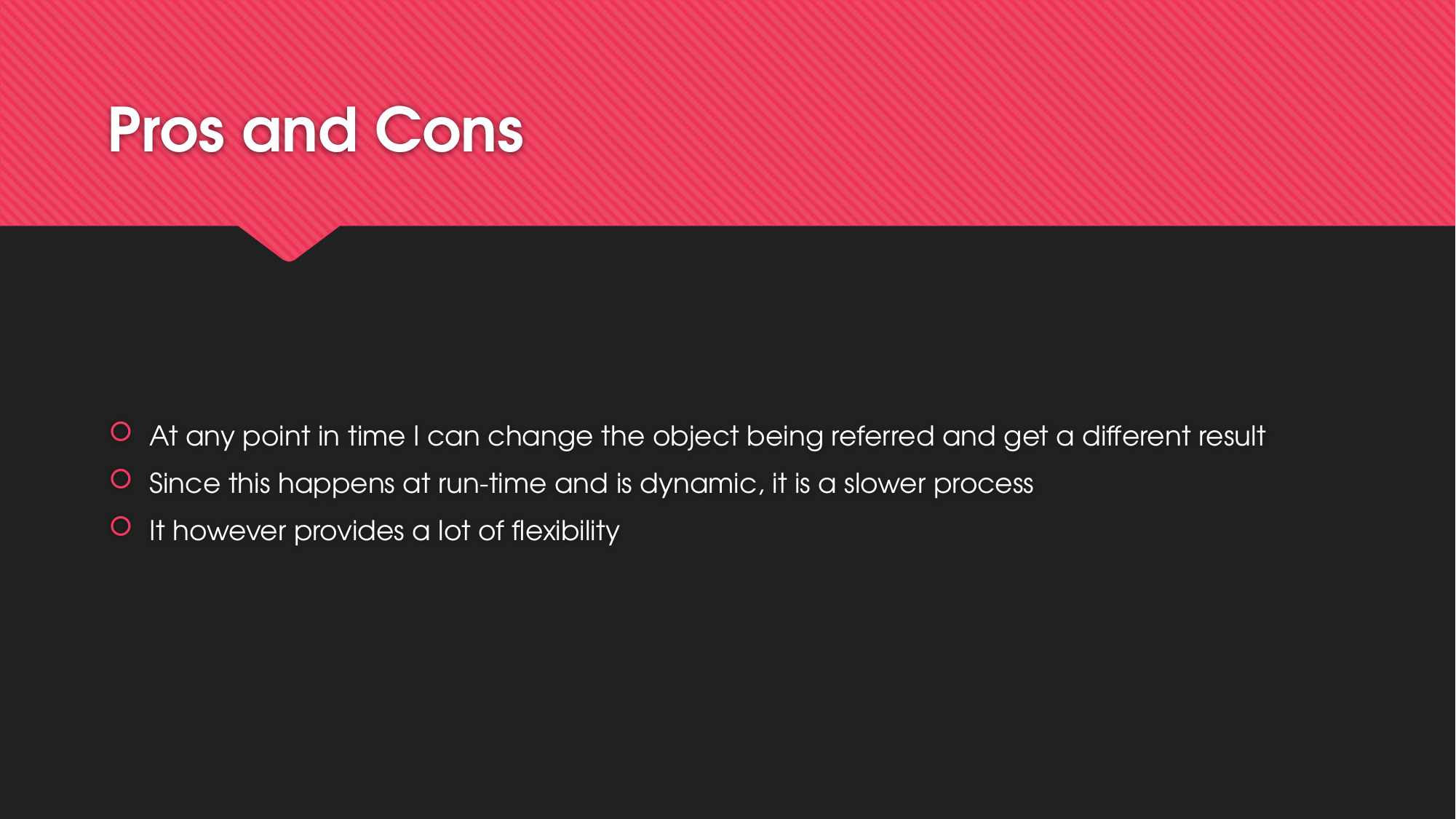

# Pros and Cons
At any point in time I can change the object being referred and get a different result
Since this happens at run-time and is dynamic, it is a slower process
It however provides a lot of flexibility